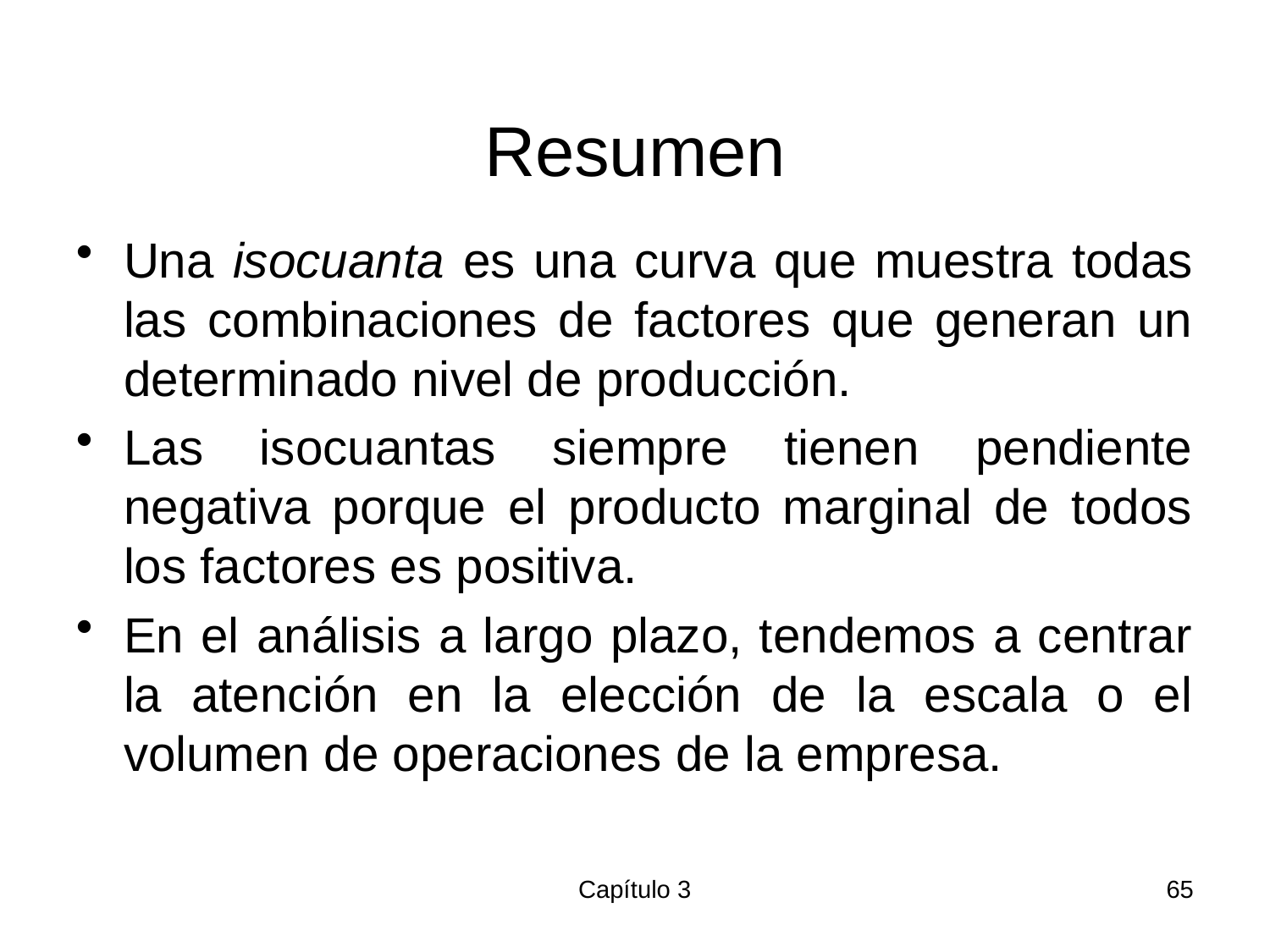

# Resumen
Una isocuanta es una curva que muestra todas las combinaciones de factores que generan un determinado nivel de producción.
Las isocuantas siempre tienen pendiente negativa porque el producto marginal de todos los factores es positiva.
En el análisis a largo plazo, tendemos a centrar la atención en la elección de la escala o el volumen de operaciones de la empresa.

Capítulo 3
65